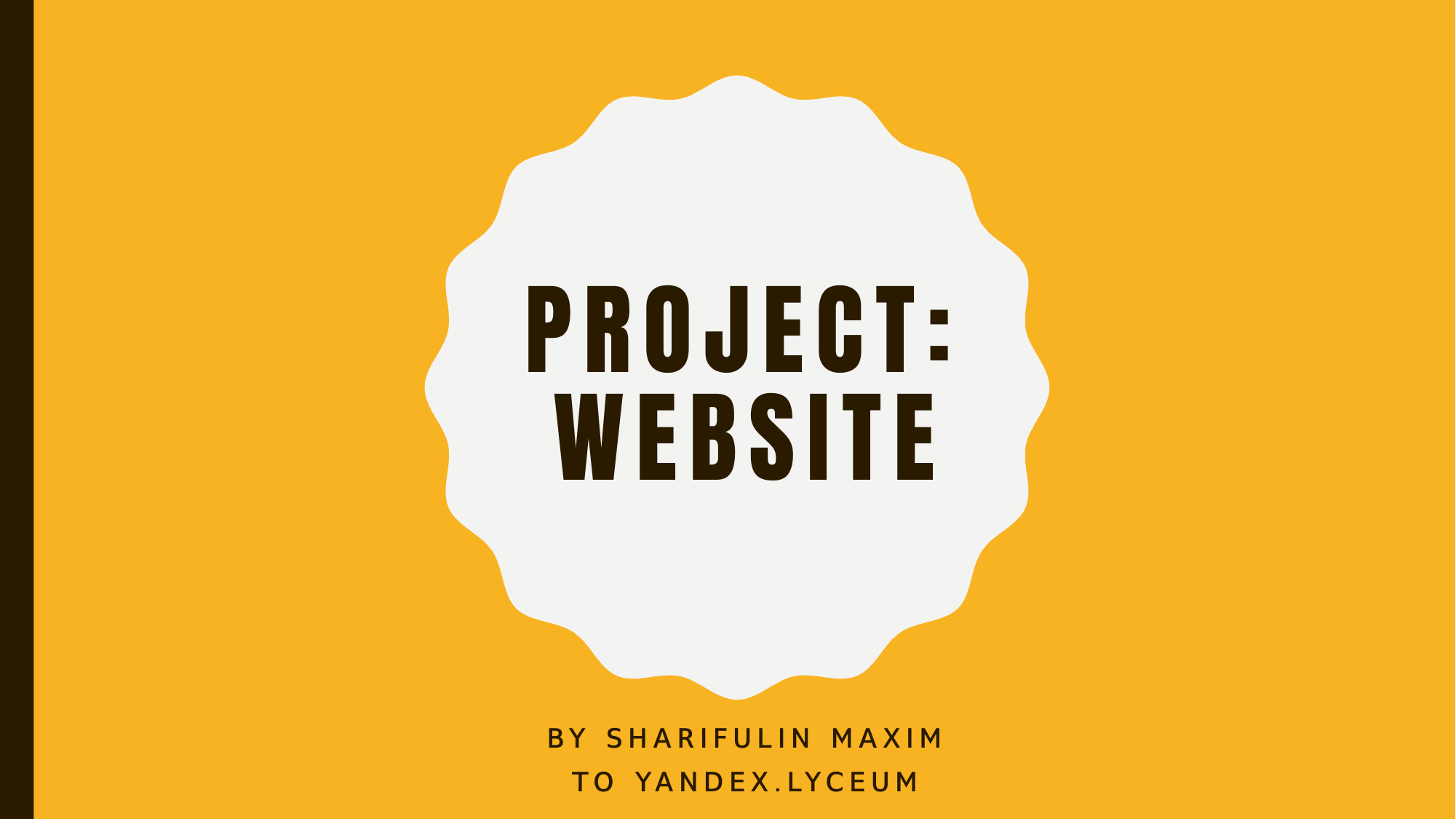

# Project: Website
By Sharifulin Maxim
To Yandex.Lyceum